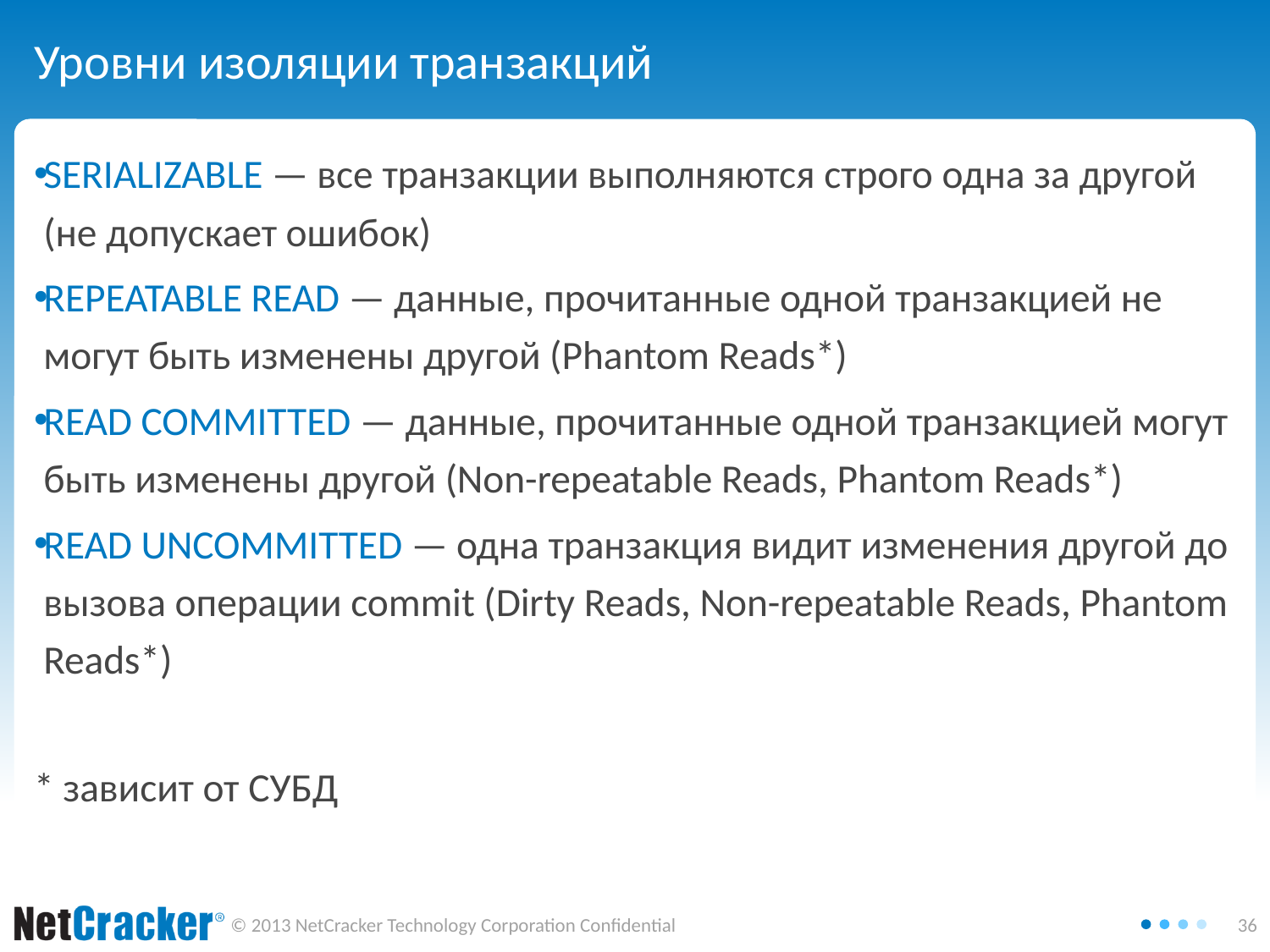

# Уровни изоляции транзакций
SERIALIZABLE — все транзакции выполняются строго одна за другой (не допускает ошибок)‏
REPEATABLE READ — данные, прочитанные одной транзакцией не могут быть изменены другой (Phantom Reads*)‏
READ COMMITTED — данные, прочитанные одной транзакцией могут быть изменены другой (Non-repeatable Reads, Phantom Reads*)‏
READ UNCOMMITTED — одна транзакция видит изменения другой до вызова операции commit (Dirty Reads, Non-repeatable Reads, Phantom Reads*)

* зависит от СУБД